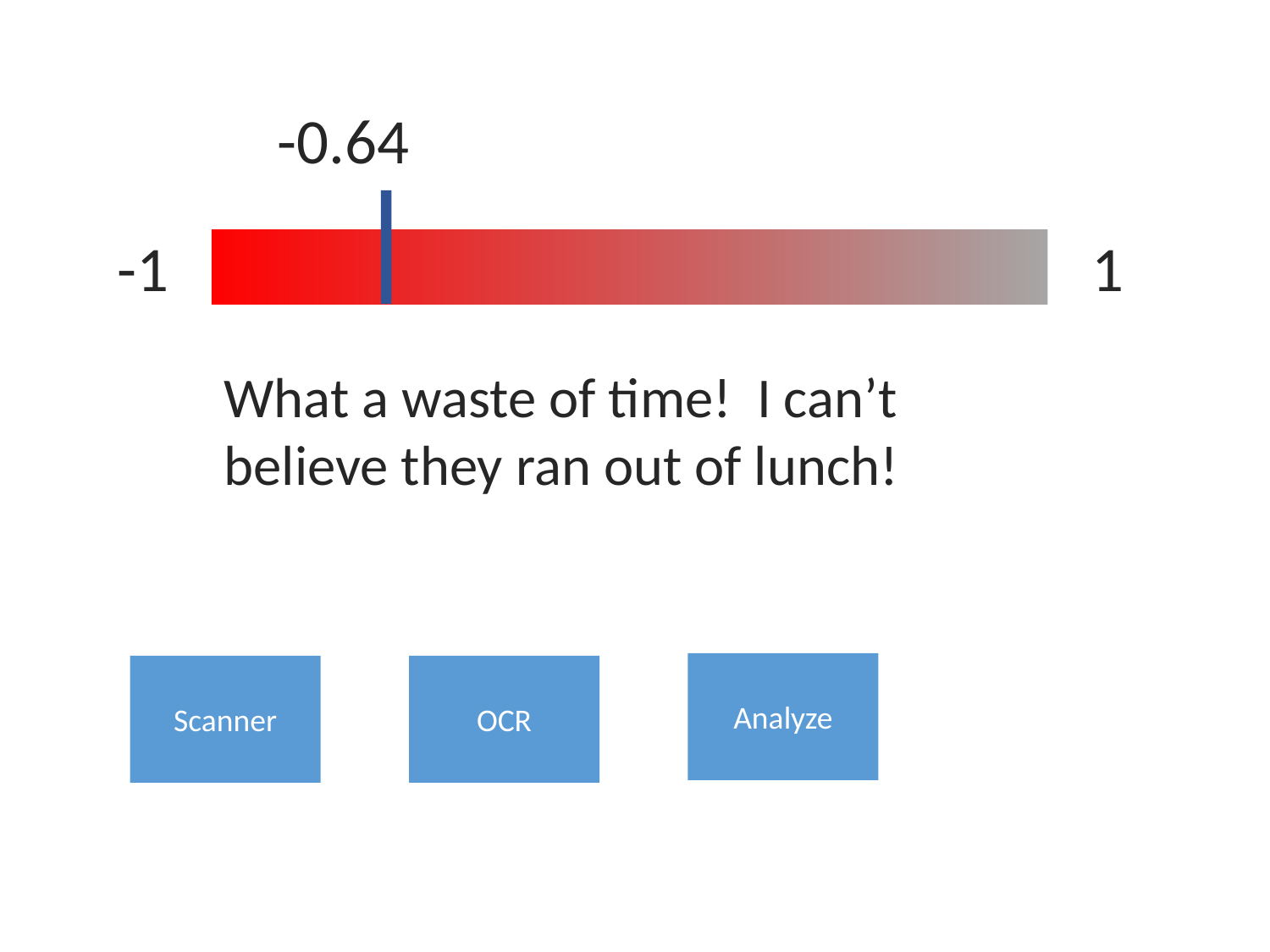

-0.64

-1
1

What a waste of time!  I can’t believe they ran out of lunch!
Analyze
Scanner
OCR